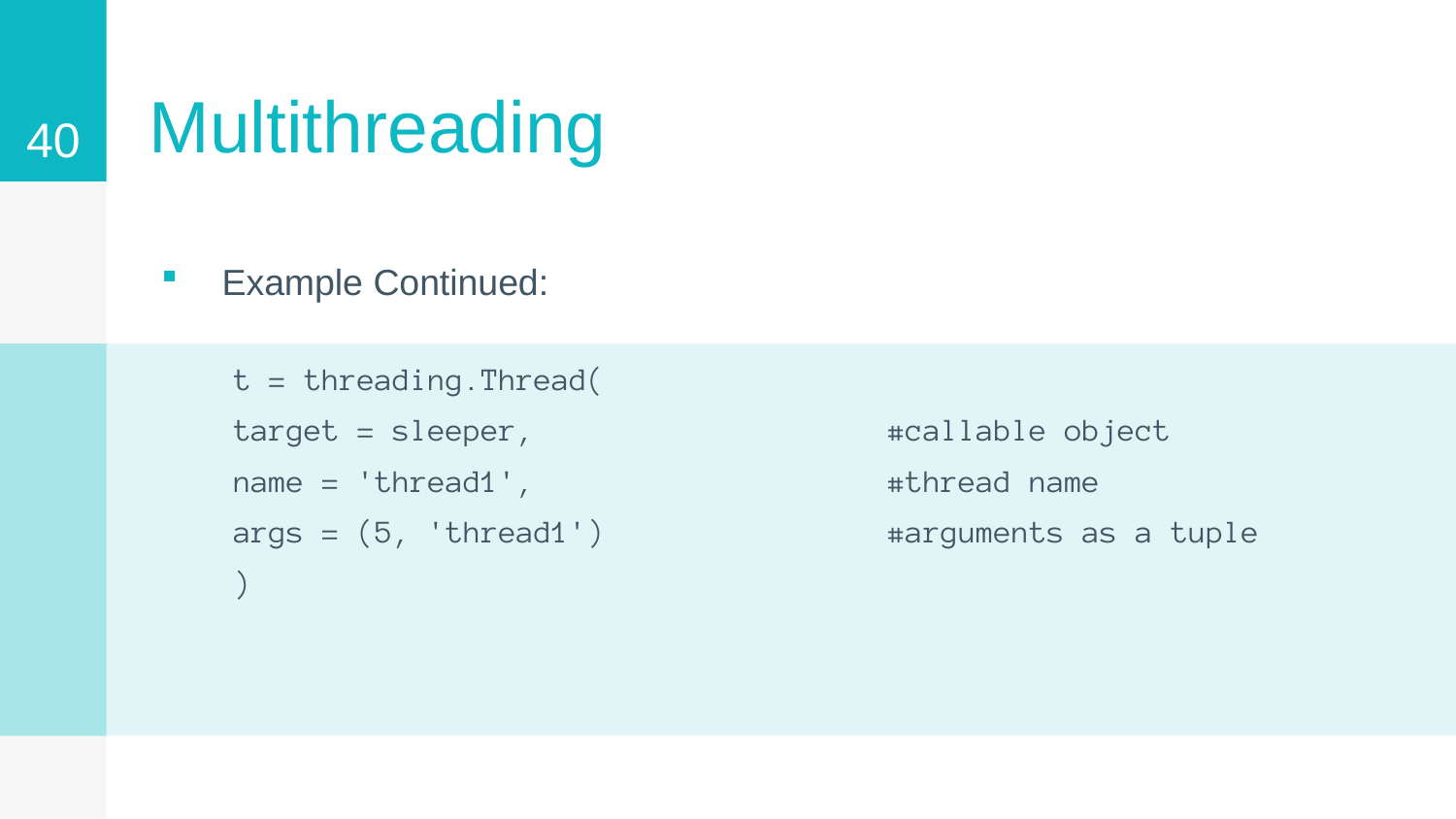

40
# Multithreading
Example Continued:

t = threading.Thread(
target = sleeper,                    #callable object
name = 'thread1',                    #thread name
args = (5, 'thread1')                #arguments as a tuple
)